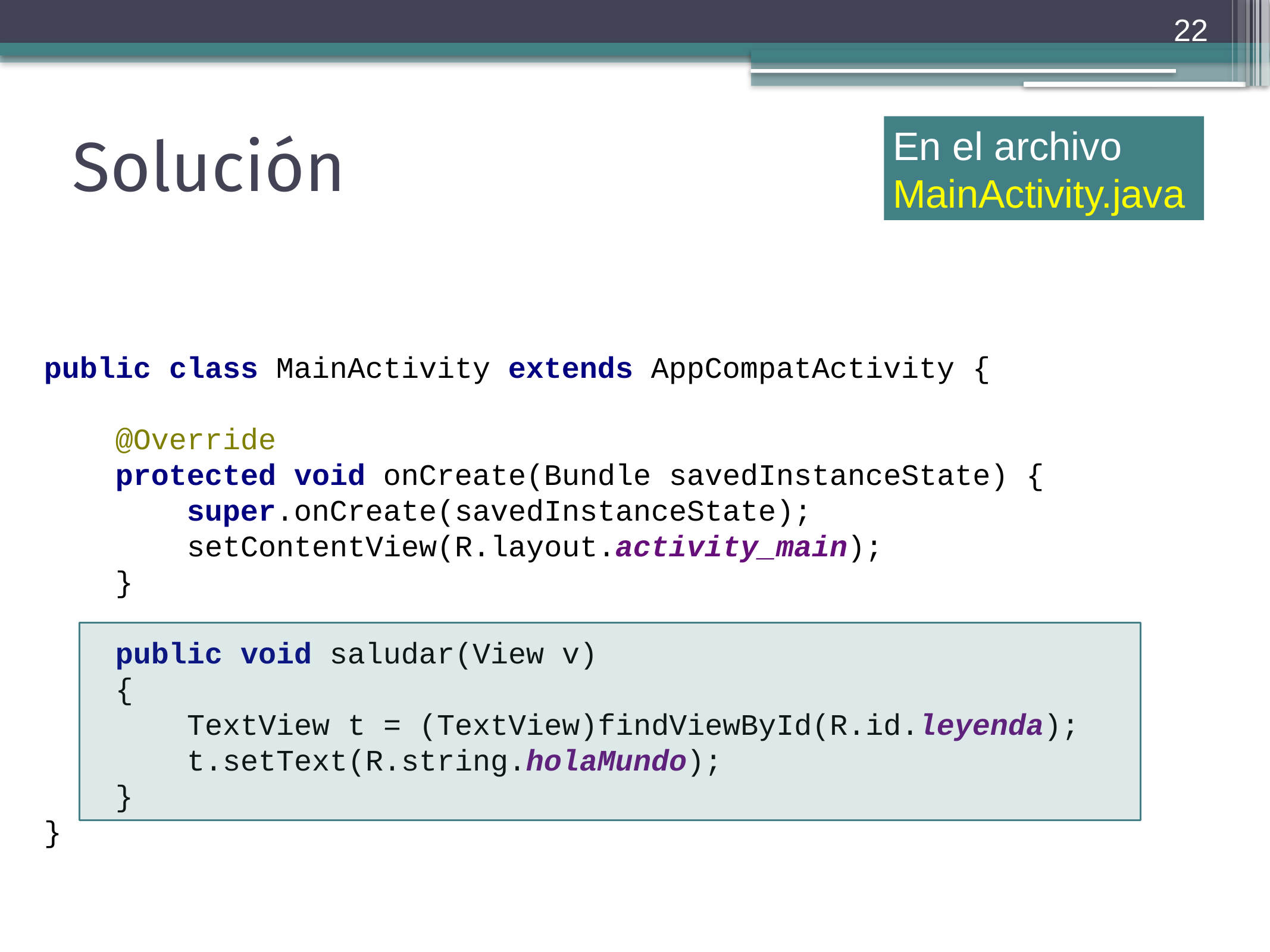

22
# Solución
En el archivo MainActivity.java
public class MainActivity extends AppCompatActivity {
    @Override
    protected void onCreate(Bundle savedInstanceState) {
        super.onCreate(savedInstanceState);
        setContentView(R.layout.activity_main);
    }
    public void saludar(View v)
    {
        TextView t = (TextView)findViewById(R.id.leyenda);
        t.setText(R.string.holaMundo);
    }
}